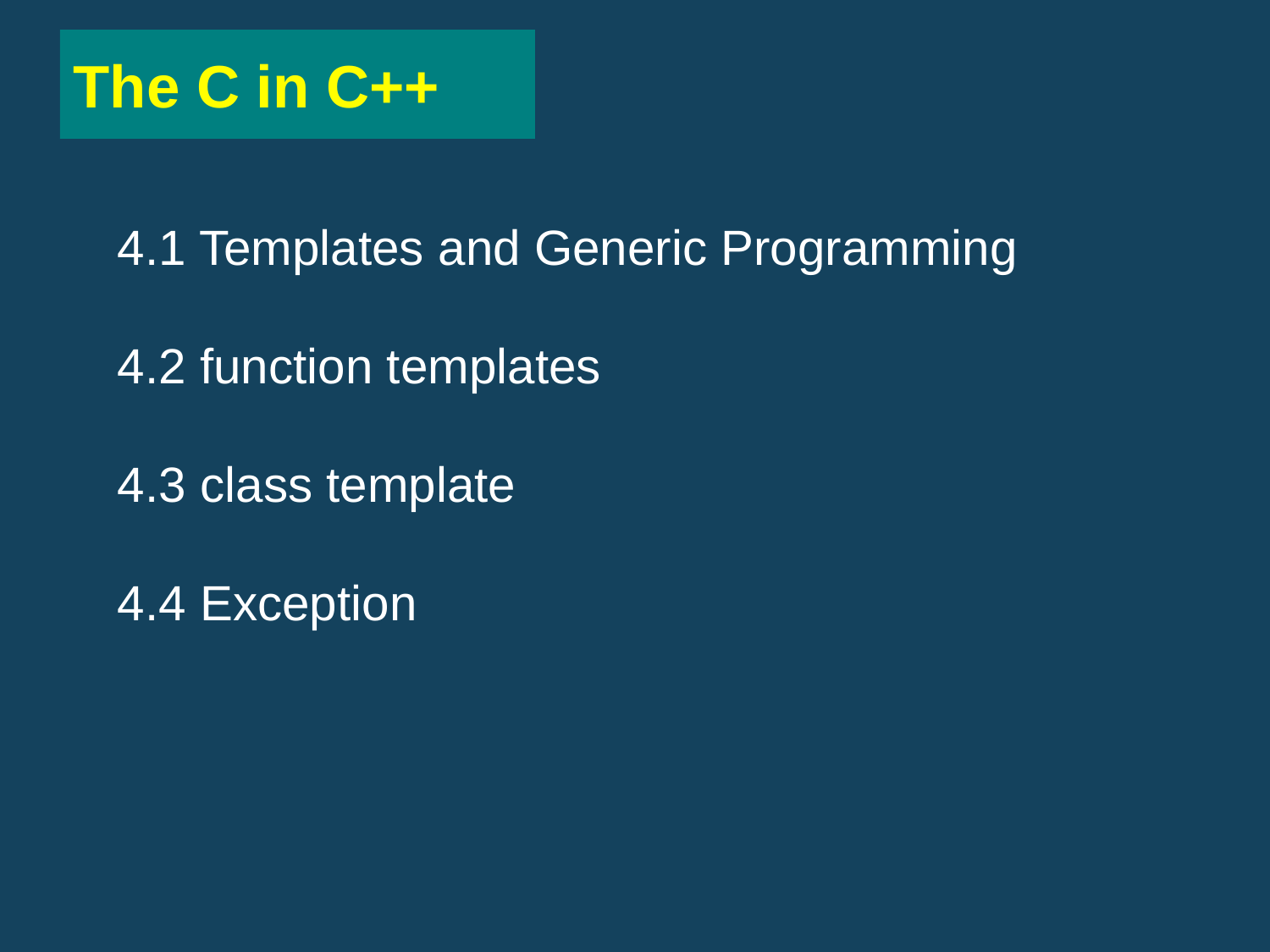

The C in C++
4.1 Templates and Generic Programming
4.2 function templates
4.3 class template
4.4 Exception